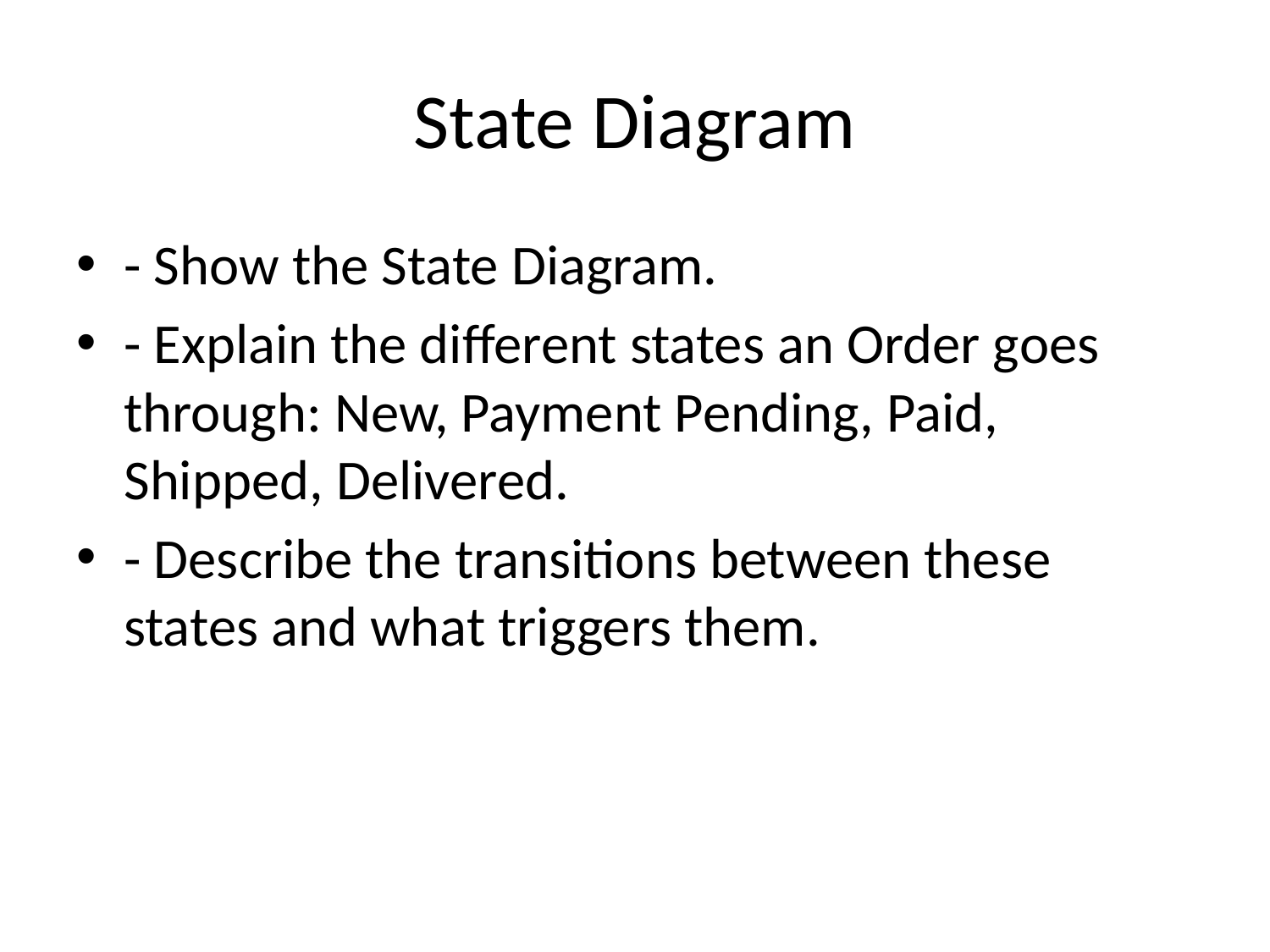

# State Diagram
- Show the State Diagram.
- Explain the different states an Order goes through: New, Payment Pending, Paid, Shipped, Delivered.
- Describe the transitions between these states and what triggers them.